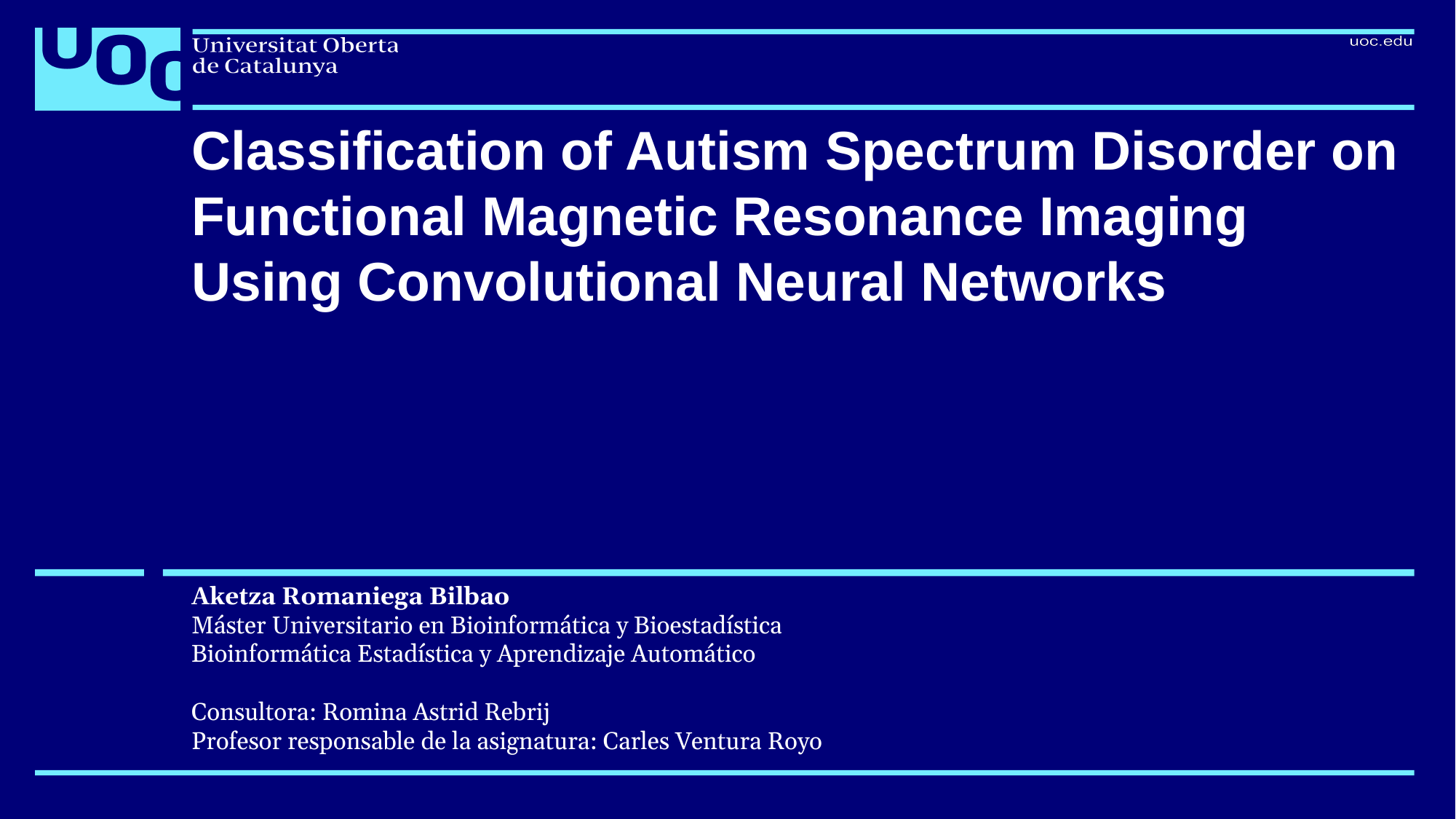

# Classification of Autism Spectrum Disorder on Functional Magnetic Resonance Imaging Using Convolutional Neural Networks

Aketza Romaniega Bilbao
Máster Universitario en Bioinformática y Bioestadística
Bioinformática Estadística y Aprendizaje Automático

Consultora: Romina Astrid Rebrij
Profesor responsable de la asignatura: Carles Ventura Royo